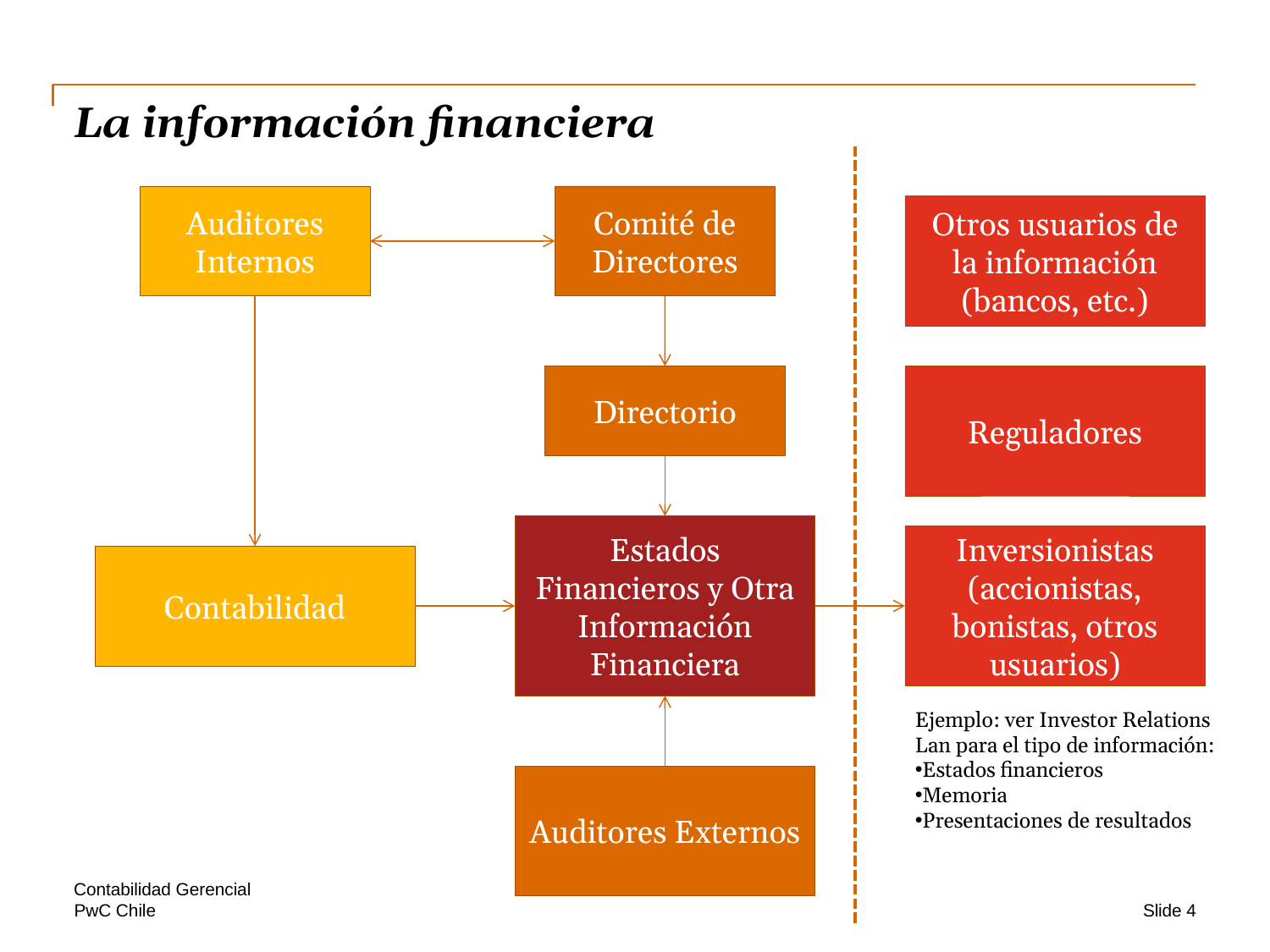

# La información financiera
Auditores Internos
Comité de Directores
Otros usuarios de la información (bancos, etc.)
Directorio
Reguladores
Estados Financieros y Otra Información Financiera
Inversionistas (accionistas, bonistas, otros usuarios)
Contabilidad
Ejemplo: ver Investor Relations Lan para el tipo de información:
Estados financieros
Memoria
Presentaciones de resultados
Auditores Externos
Contabilidad Gerencial
Slide 4